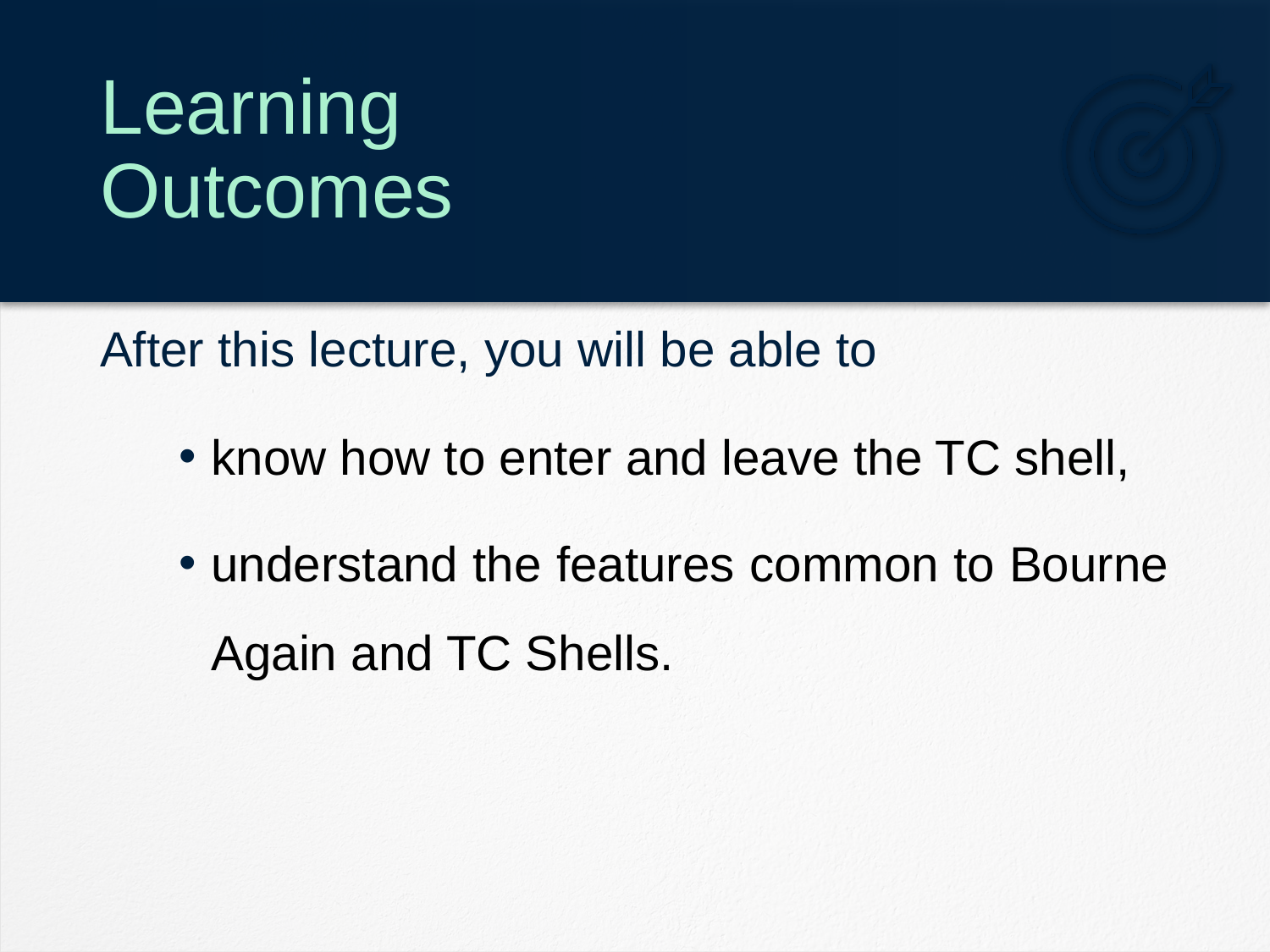

# Learning Outcomes
know how to enter and leave the TC shell,
understand the features common to Bourne Again and TC Shells.